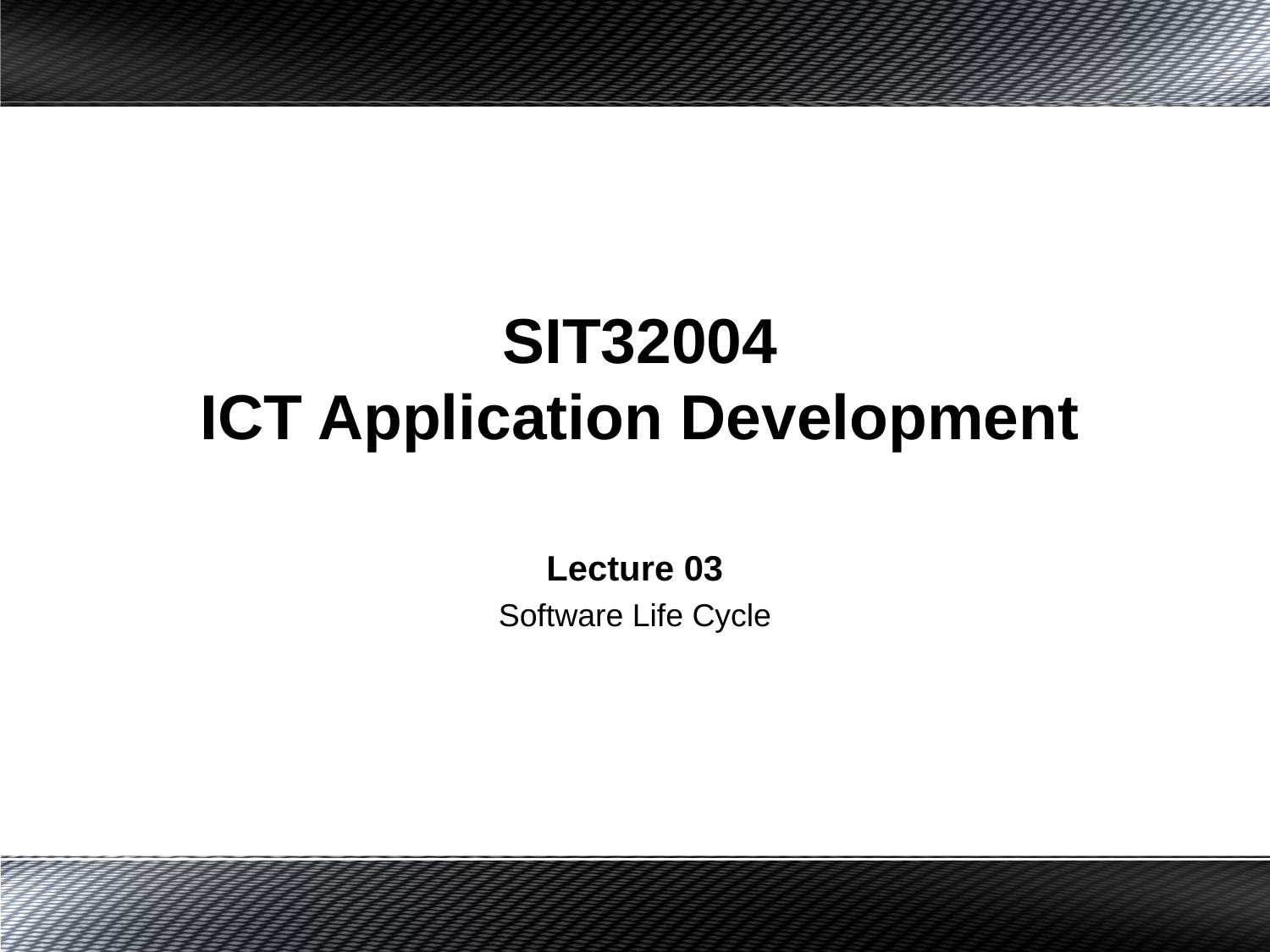

# SIT32004 ICT Application Development
Lecture 03
Software Life Cycle